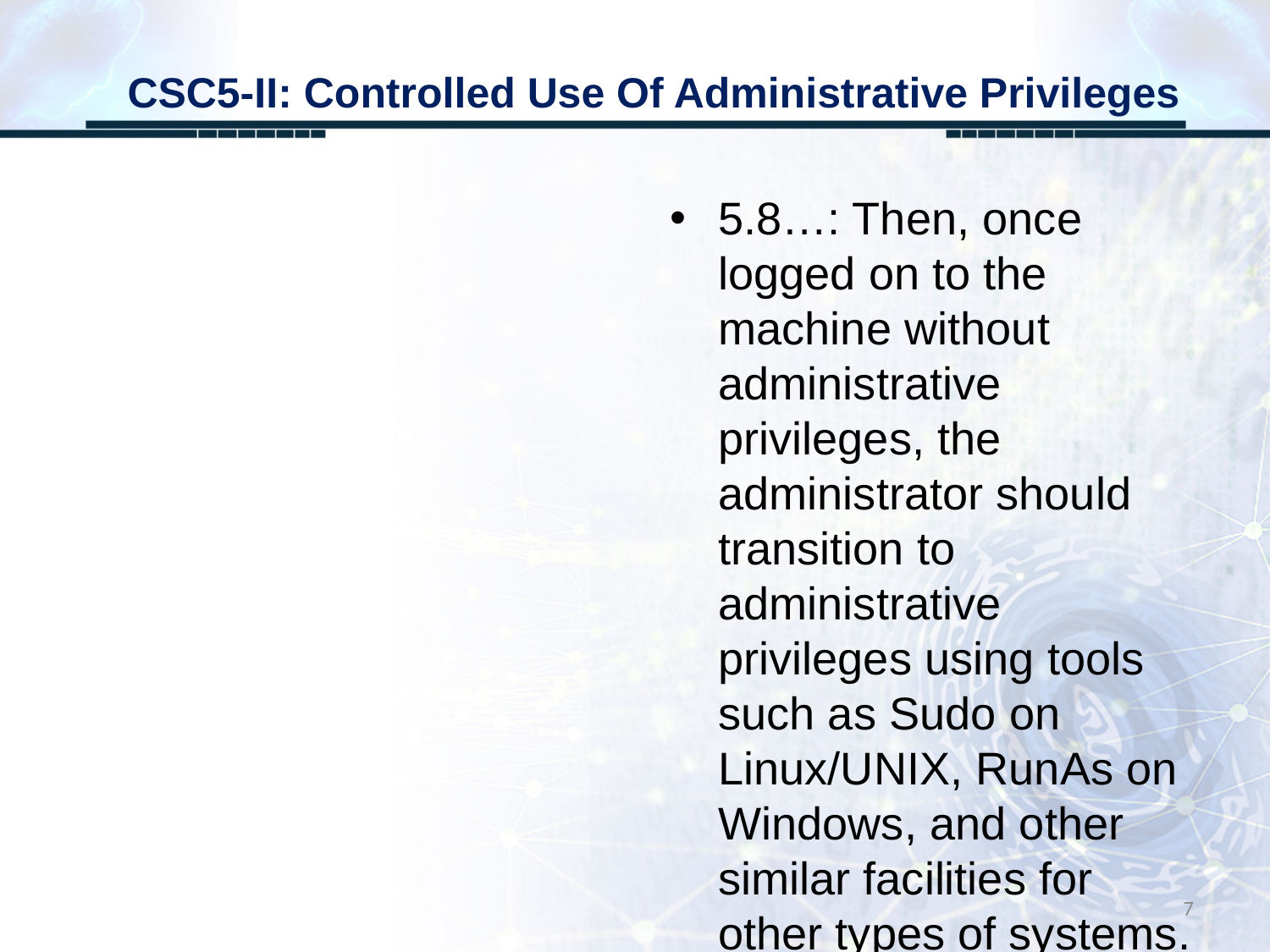

# CSC5-II: Controlled Use Of Administrative Privileges
5.8…: Then, once logged on to the machine without administrative privileges, the administrator should transition to administrative privileges using tools such as Sudo on Linux/UNIX, RunAs on Windows, and other similar facilities for other types of systems.
7